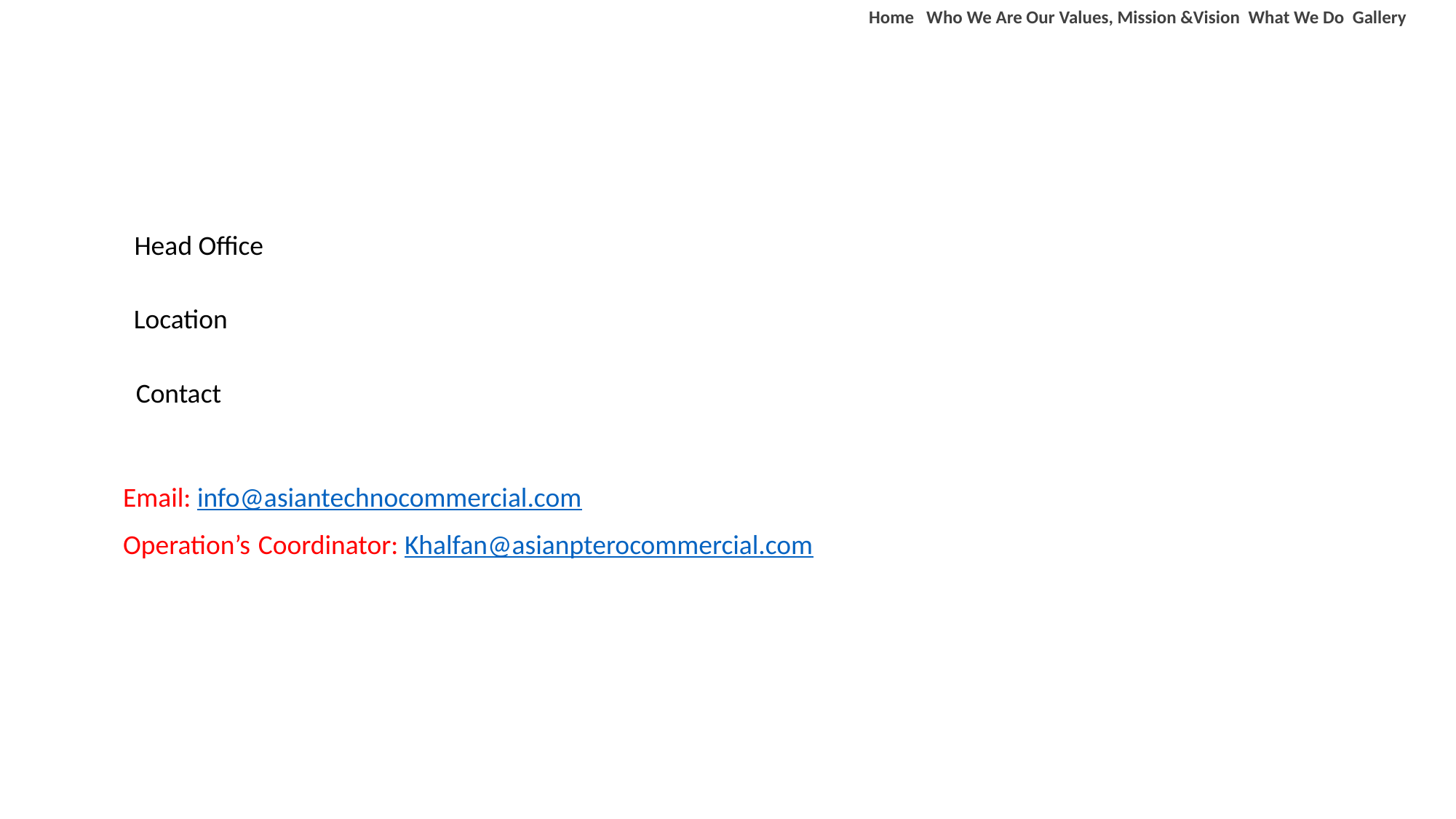

Home   Who We Are Our Values, Mission &Vision  What We Do  Gallery
Head Office
Location

Contact
Email: info@asiantechnocommercial.com
Operation’s Coordinator: Khalfan@asianpterocommercial.com